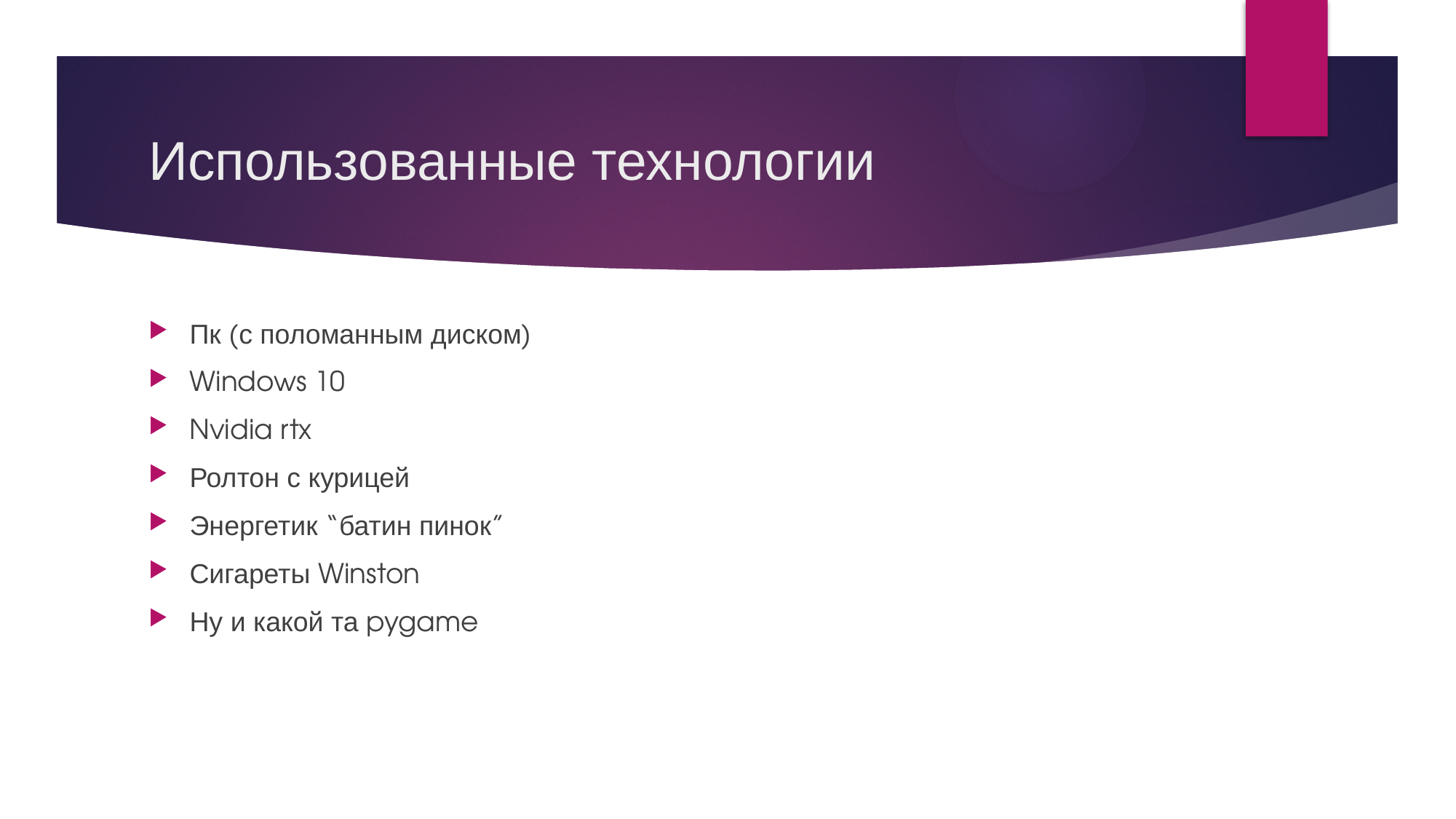

# Использованные технологии
Пк (с поломанным диском)
Windows 10
Nvidia rtx
Ролтон с курицей
Энергетик “батин пинок”
Сигареты Winston
Ну и какой та pygame